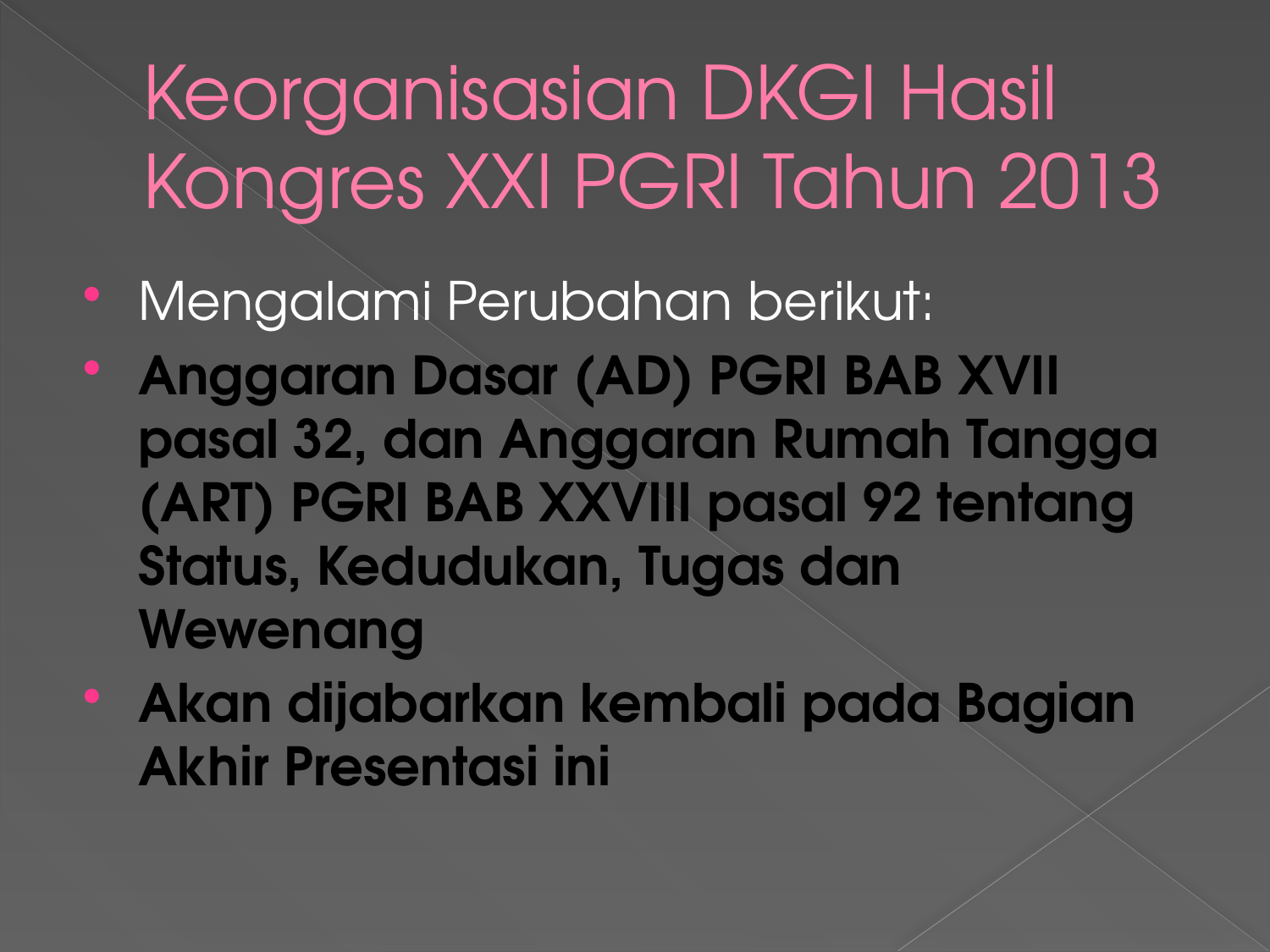

# Keorganisasian DKGI Hasil Kongres XXI PGRI Tahun 2013
Mengalami Perubahan berikut:
Anggaran Dasar (AD) PGRI BAB XVII pasal 32, dan Anggaran Rumah Tangga (ART) PGRI BAB XXVIII pasal 92 tentang Status, Kedudukan, Tugas dan Wewenang
Akan dijabarkan kembali pada Bagian Akhir Presentasi ini